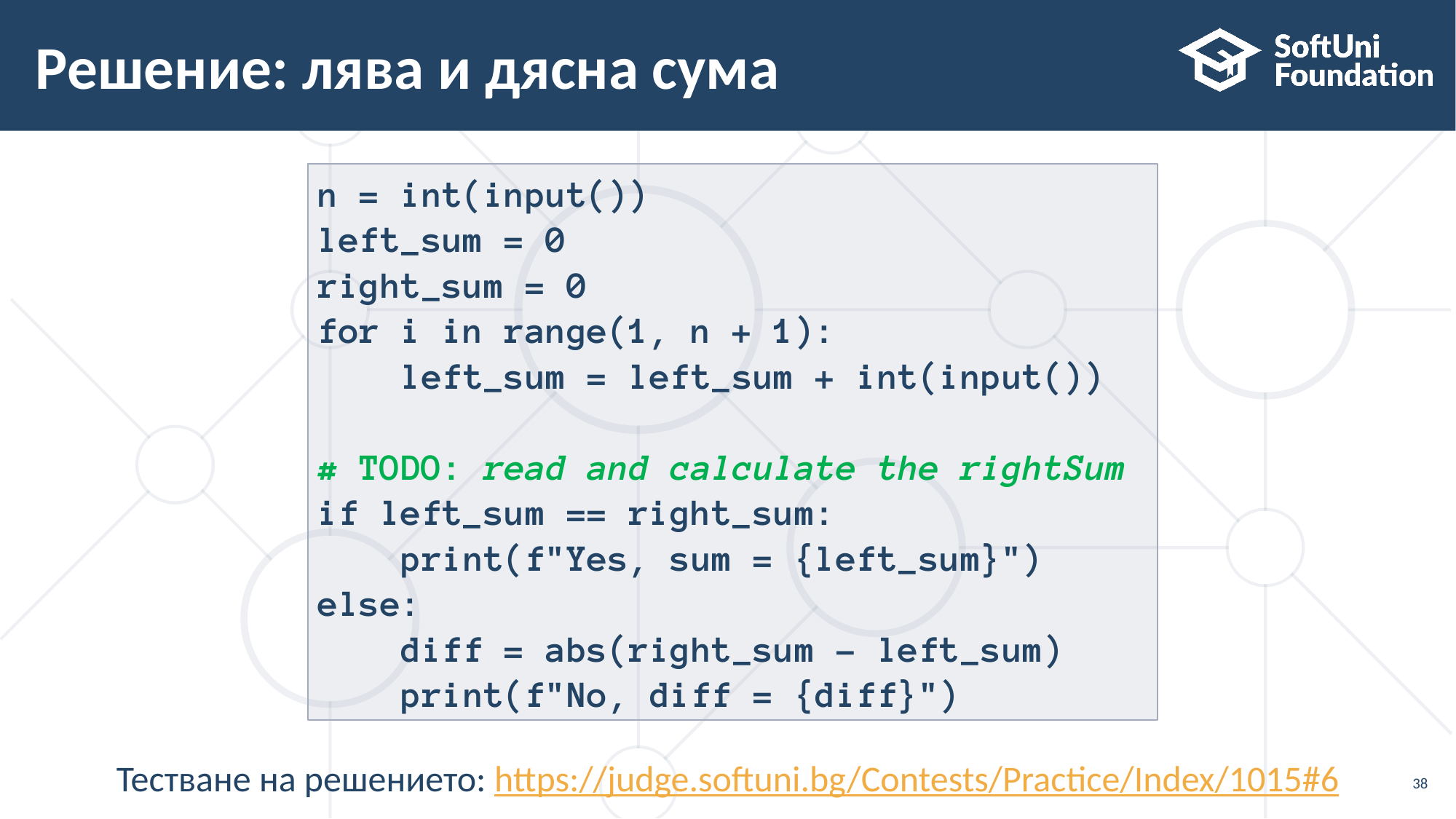

# Решение: лява и дясна сума
n = int(input())
left_sum = 0
right_sum = 0
for i in range(1, n + 1):
    left_sum = left_sum + int(input())

# TODO: read and calculate the rightSum
if left_sum == right_sum:
    print(f"Yes, sum = {left_sum}")
else:
    diff = abs(right_sum - left_sum)
    print(f"No, diff = {diff}")
Тестване на решението: https://judge.softuni.bg/Contests/Practice/Index/1015#6
38